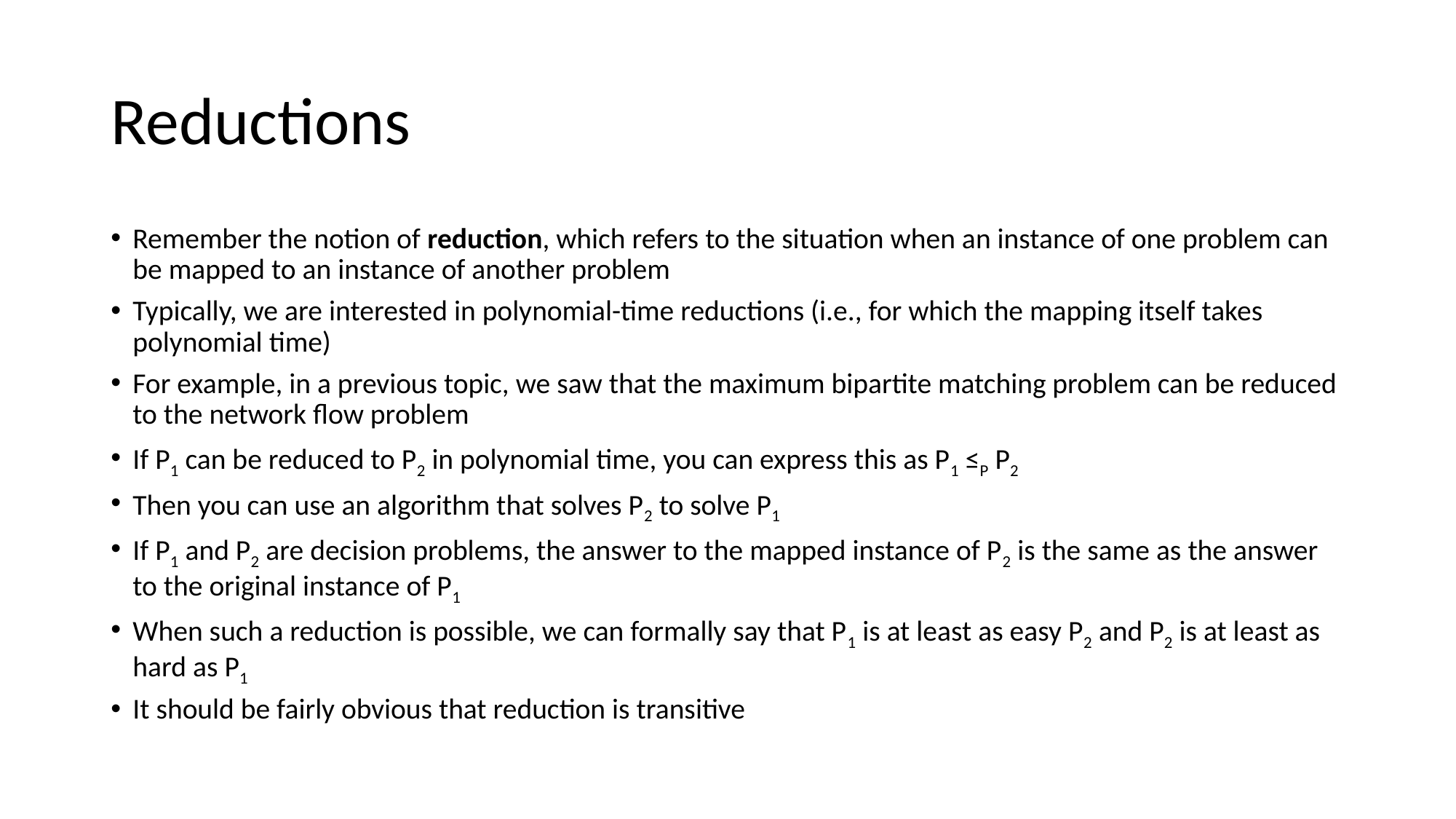

# Reductions
Remember the notion of reduction, which refers to the situation when an instance of one problem can be mapped to an instance of another problem
Typically, we are interested in polynomial-time reductions (i.e., for which the mapping itself takes polynomial time)
For example, in a previous topic, we saw that the maximum bipartite matching problem can be reduced to the network flow problem
If P1 can be reduced to P2 in polynomial time, you can express this as P1 ≤P P2
Then you can use an algorithm that solves P2 to solve P1
If P1 and P2 are decision problems, the answer to the mapped instance of P2 is the same as the answer to the original instance of P1
When such a reduction is possible, we can formally say that P1 is at least as easy P2 and P2 is at least as hard as P1
It should be fairly obvious that reduction is transitive